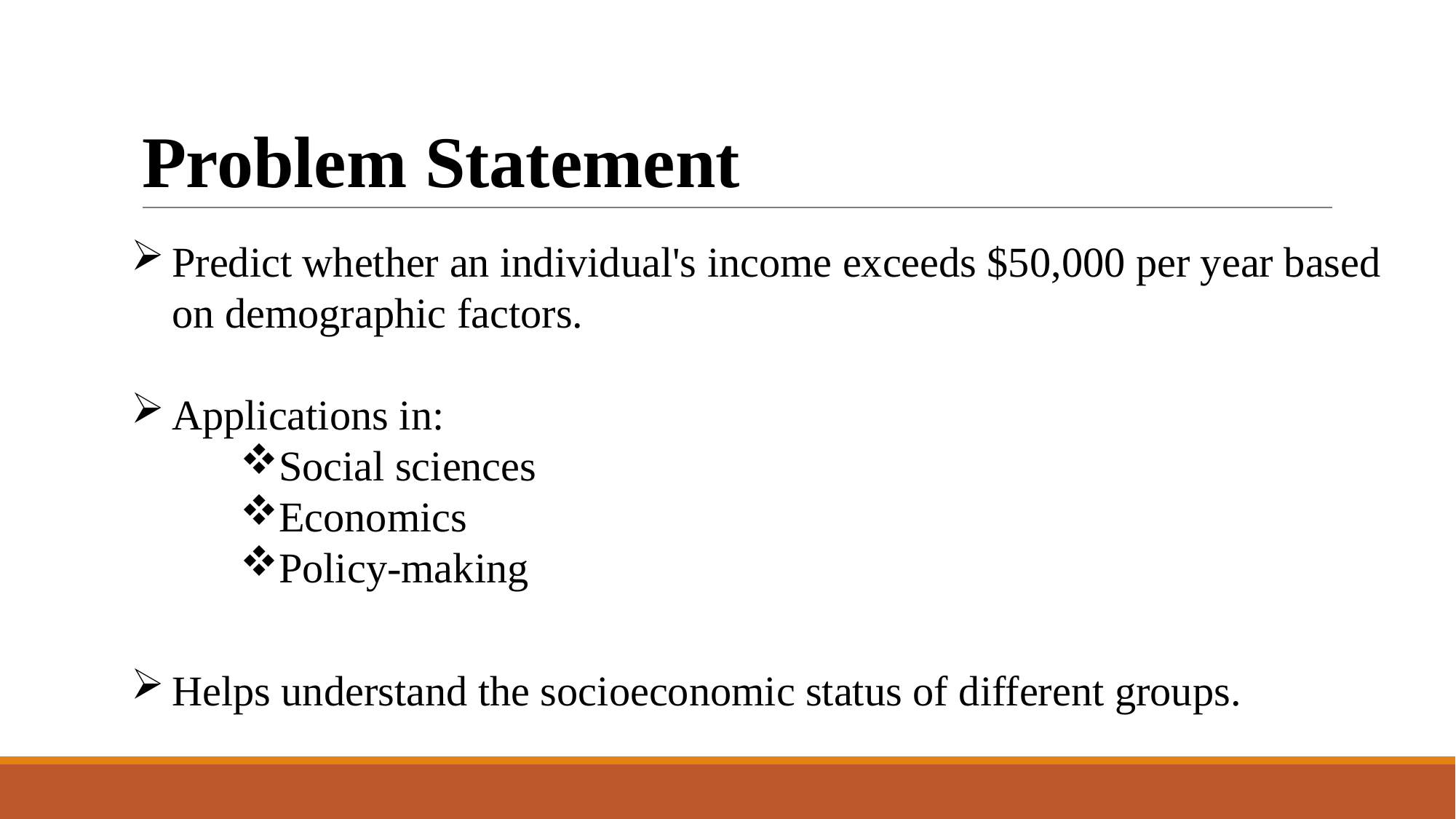

# Problem Statement
Predict whether an individual's income exceeds $50,000 per year based on demographic factors.

Applications in:
Social sciences
Economics
Policy-making

Helps understand the socioeconomic status of different groups.